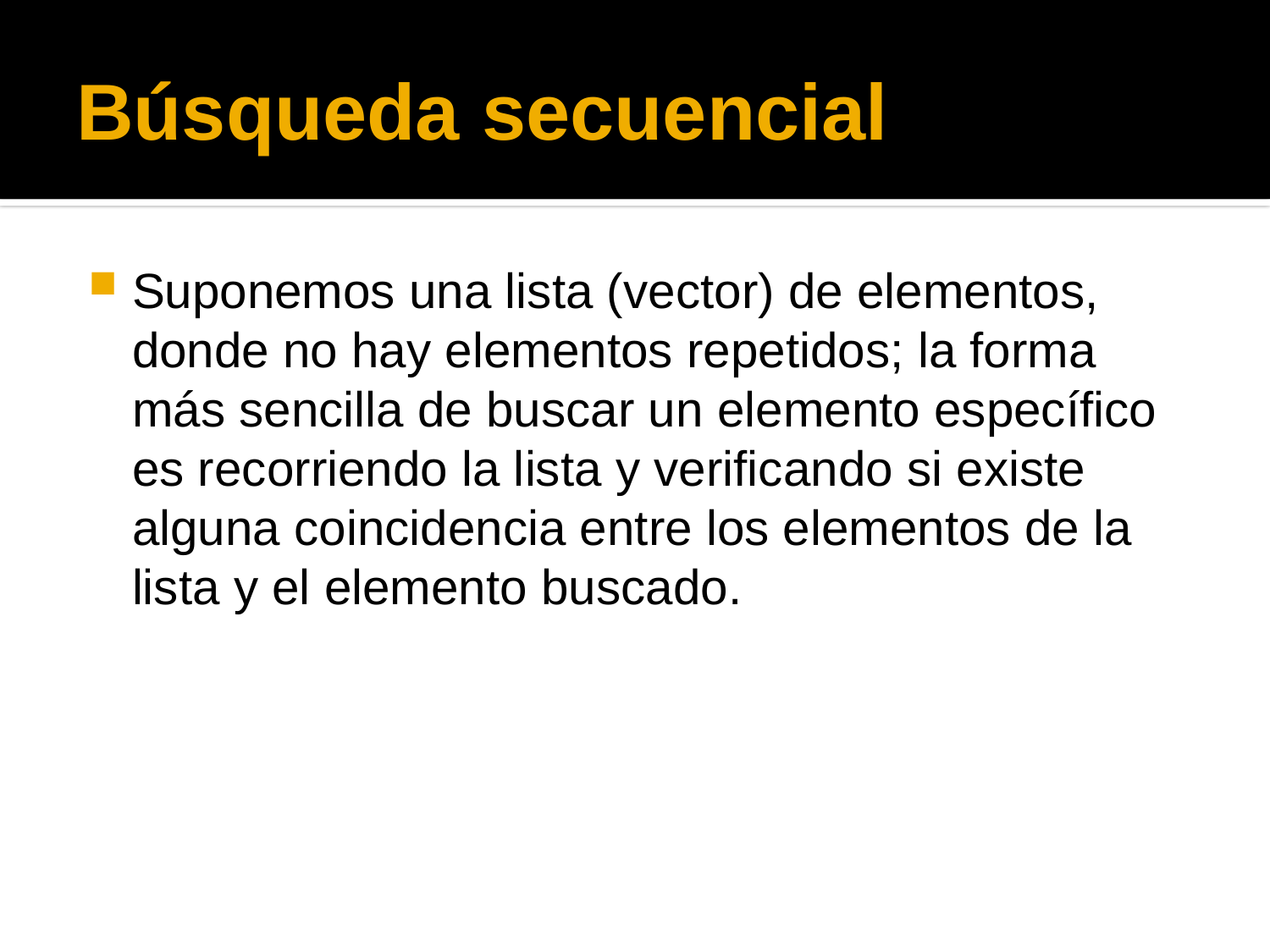

# Búsqueda secuencial
Suponemos una lista (vector) de elementos,  donde no hay elementos repetidos; la forma más sencilla de buscar un elemento específico es recorriendo la lista y verificando si existe alguna coincidencia entre los elementos de la lista y el elemento buscado.